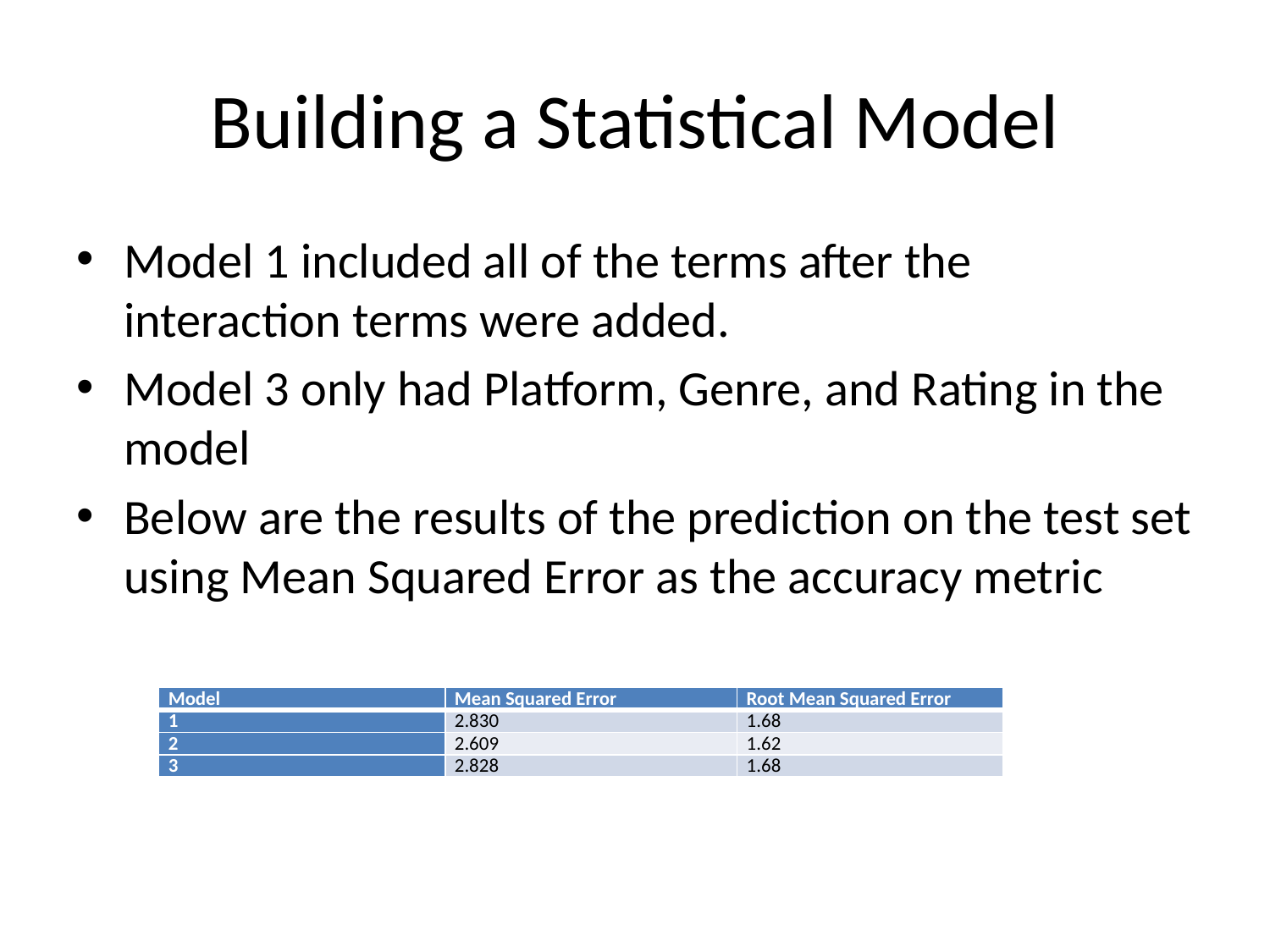

# Building a Statistical Model
Model 1 included all of the terms after the interaction terms were added.
Model 3 only had Platform, Genre, and Rating in the model
Below are the results of the prediction on the test set using Mean Squared Error as the accuracy metric

| Model | Mean Squared Error | Root Mean Squared Error |
| --- | --- | --- |
| 1 | 2.830 | 1.68 |
| 2 | 2.609 | 1.62 |
| 3 | 2.828 | 1.68 |